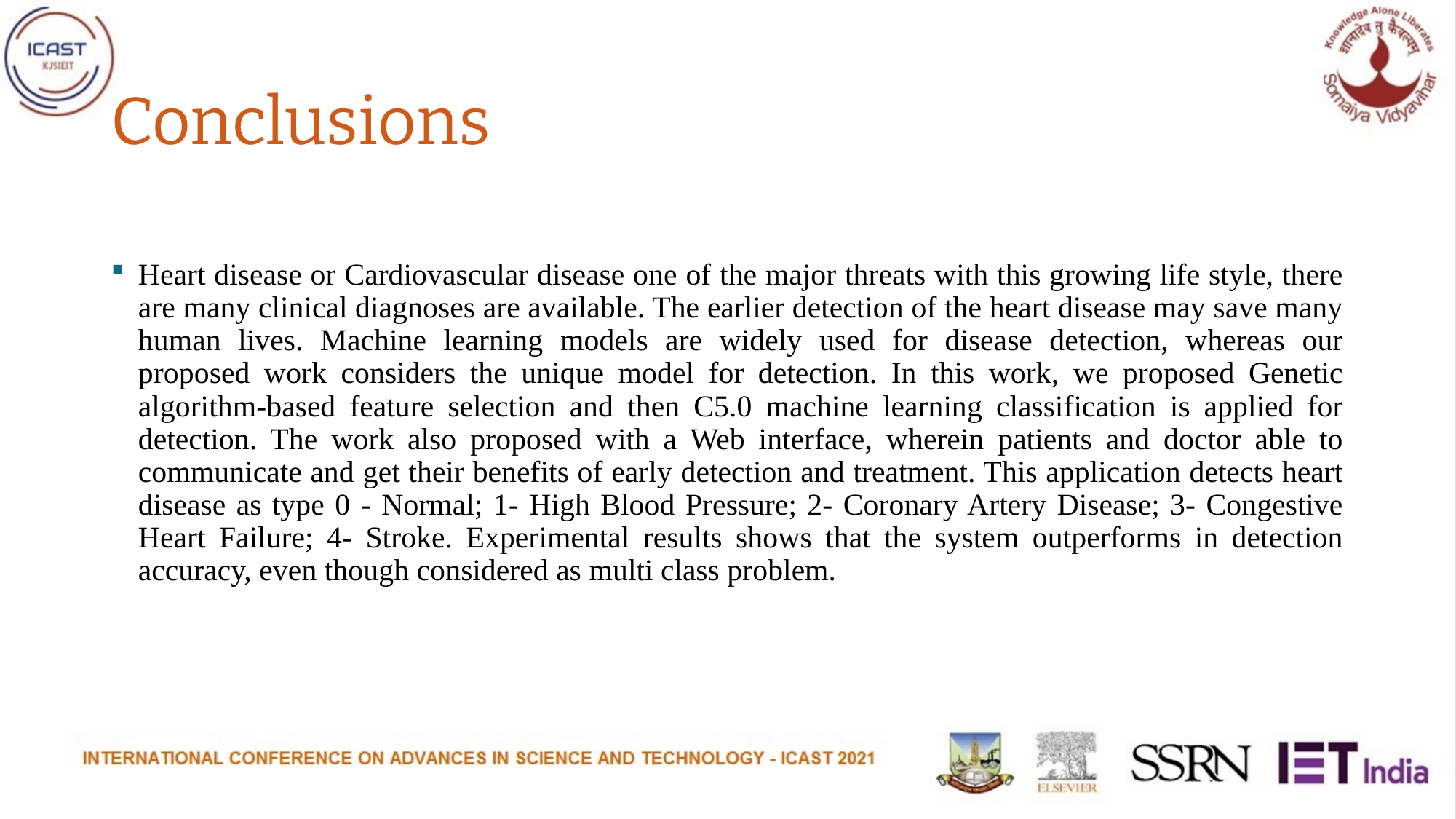

# Conclusions

Heart disease or Cardiovascular disease one of the major threats with this growing life style, there are many clinical diagnoses are available. The earlier detection of the heart disease may save many human lives. Machine learning models are widely used for disease detection, whereas our proposed work considers the unique model for detection. In this work, we proposed Genetic algorithm-based feature selection and then C5.0 machine learning classification is applied for detection. The work also proposed with a Web interface, wherein patients and doctor able to communicate and get their benefits of early detection and treatment. This application detects heart disease as type 0 - Normal; 1- High Blood Pressure; 2- Coronary Artery Disease; 3- Congestive Heart Failure; 4- Stroke. Experimental results shows that the system outperforms in detection accuracy, even though considered as multi class problem.